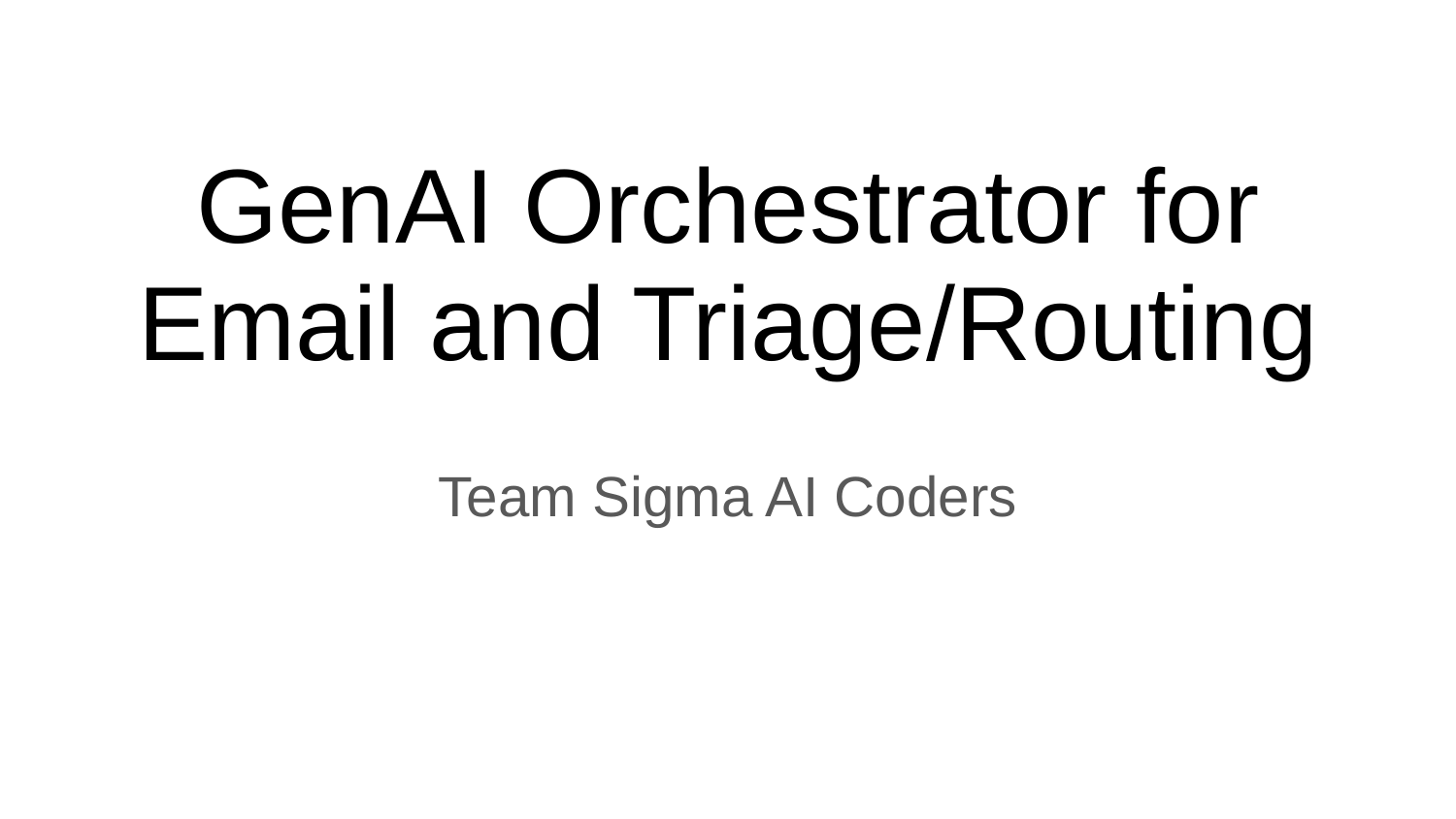

# GenAI Orchestrator for Email and Triage/Routing
Team Sigma AI Coders